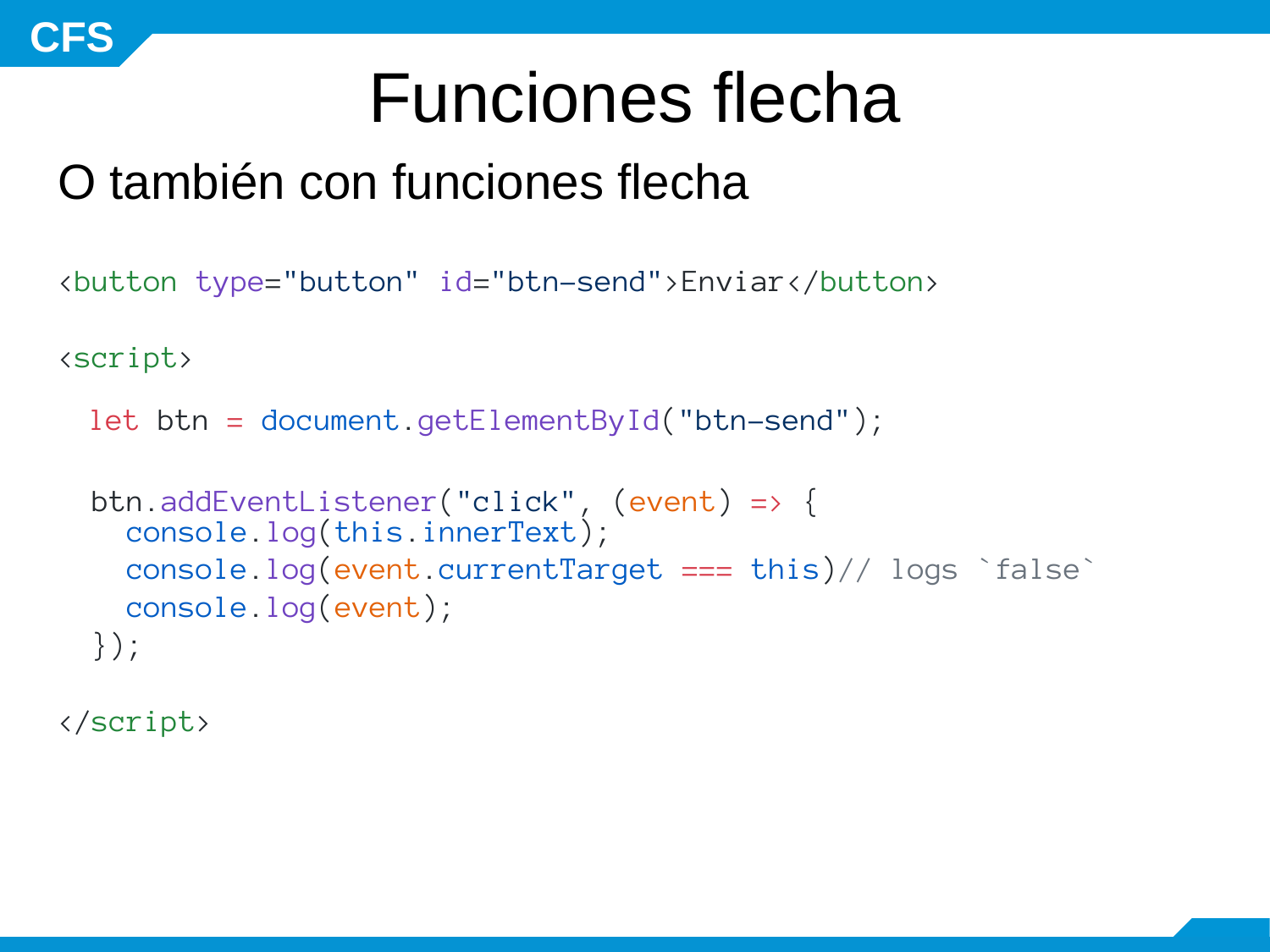

Funciones flecha
O también con funciones flecha
<button type="button" id="btn-send">Enviar</button>

<script>
  let btn = document.getElementById("btn-send");

  btn.addEventListener("click", (event) => {
       console.log(this.innerText);
    console.log(event.currentTarget === this)// logs `false`
    console.log(event);
  });

</script>